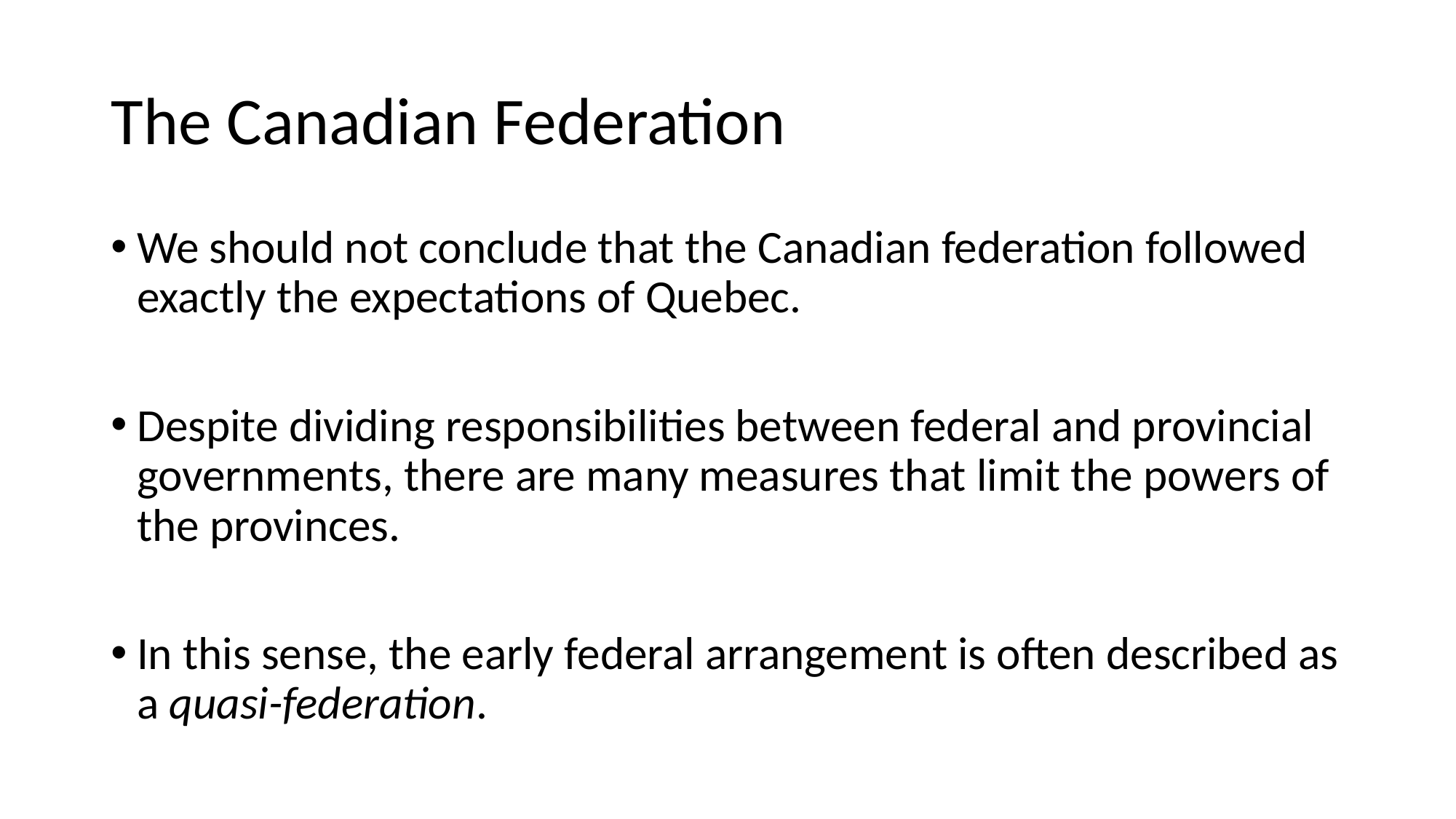

# The Canadian Federation
We should not conclude that the Canadian federation followed exactly the expectations of Quebec.

Despite dividing responsibilities between federal and provincial governments, there are many measures that limit the powers of the provinces.

In this sense, the early federal arrangement is often described as a quasi-federation.